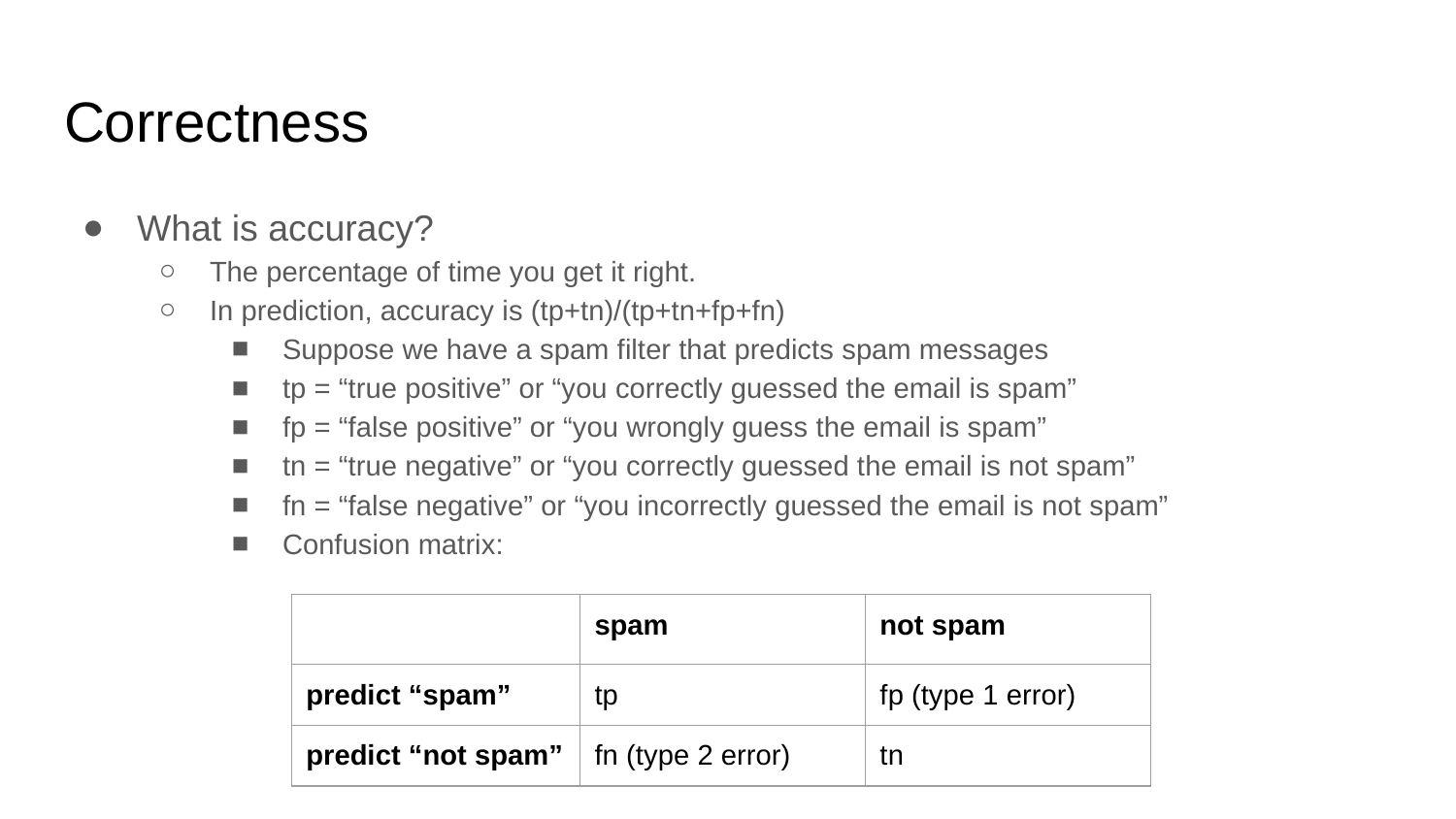

# Correctness
What is accuracy?
The percentage of time you get it right.
In prediction, accuracy is (tp+tn)/(tp+tn+fp+fn)
Suppose we have a spam filter that predicts spam messages
tp = “true positive” or “you correctly guessed the email is spam”
fp = “false positive” or “you wrongly guess the email is spam”
tn = “true negative” or “you correctly guessed the email is not spam”
fn = “false negative” or “you incorrectly guessed the email is not spam”
Confusion matrix:

|  | spam | not spam |
| --- | --- | --- |
| predict “spam” | tp | fp (type 1 error) |
| predict “not spam” | fn (type 2 error) | tn |